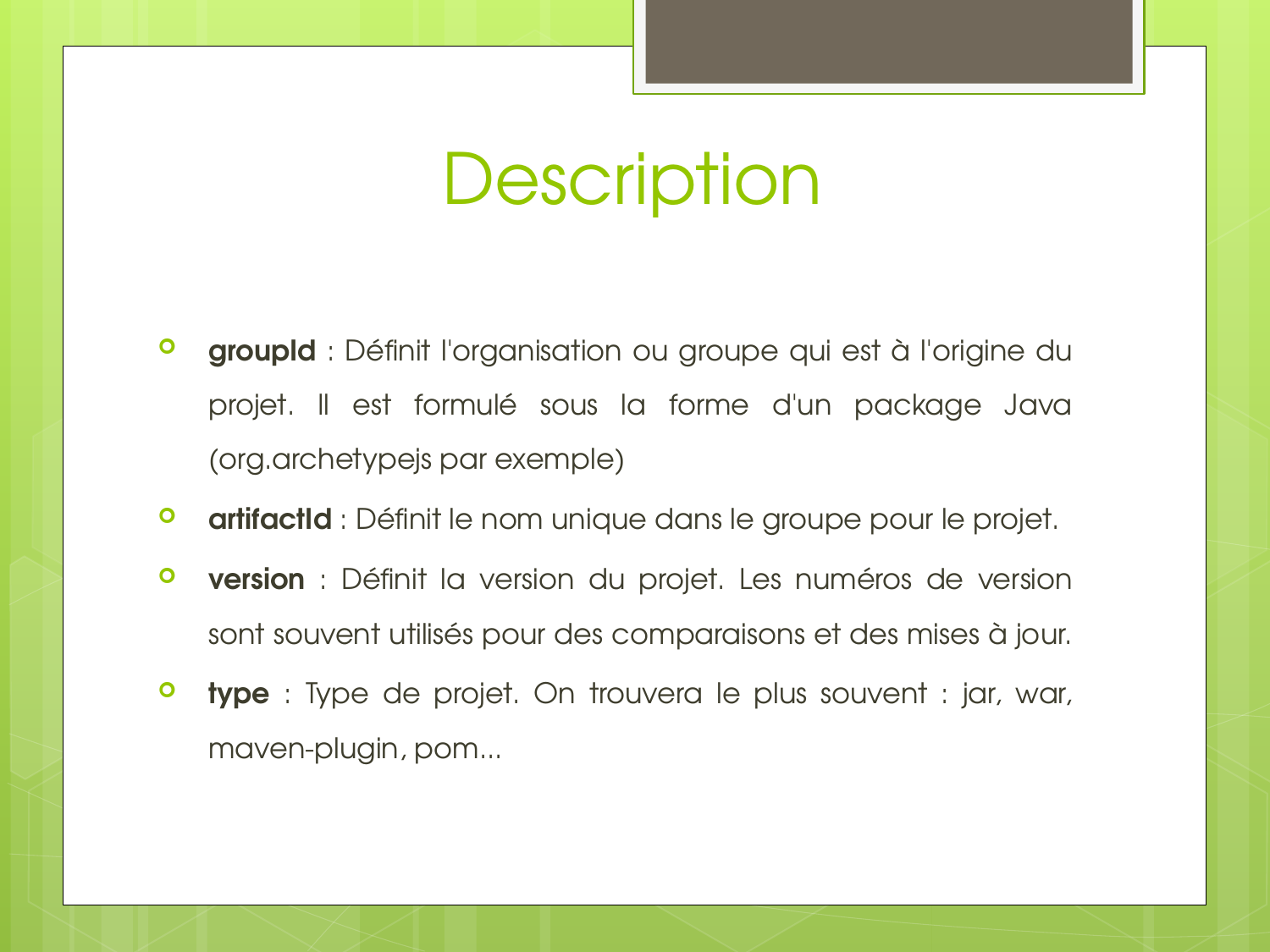

# Description

groupId : Définit l'organisation ou groupe qui est à l'origine du projet. Il est formulé sous la forme d'un package Java (org.archetypejs par exemple)
artifactId : Définit le nom unique dans le groupe pour le projet.
version : Définit la version du projet. Les numéros de version sont souvent utilisés pour des comparaisons et des mises à jour.
type : Type de projet. On trouvera le plus souvent : jar, war, maven-plugin, pom...